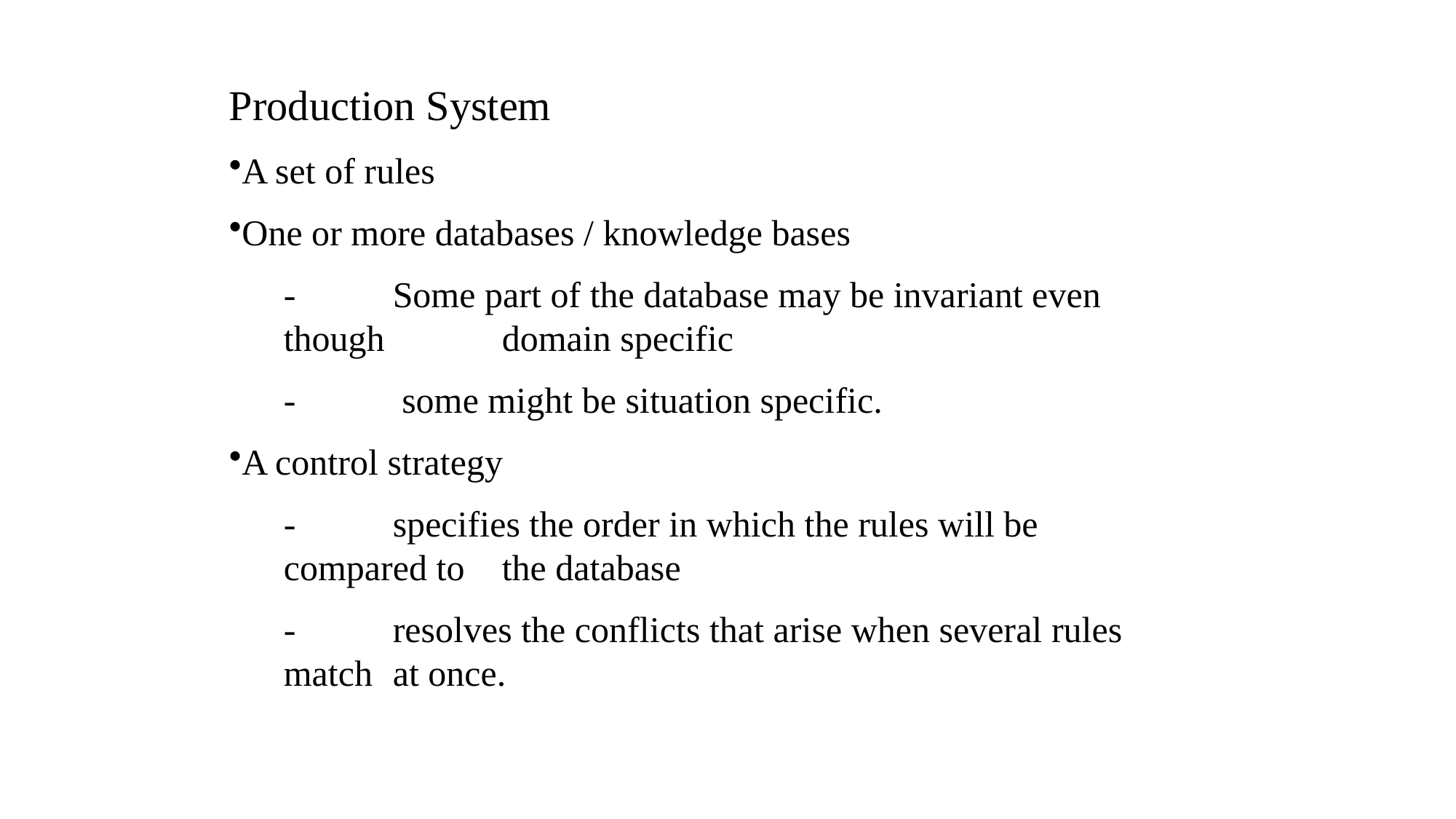

Production System
A set of rules
One or more databases / knowledge bases
-	Some part of the database may be invariant even though 	domain specific
-	 some might be situation specific.
A control strategy
- 	specifies the order in which the rules will be compared to 	the database
-	resolves the conflicts that arise when several rules match 	at once.